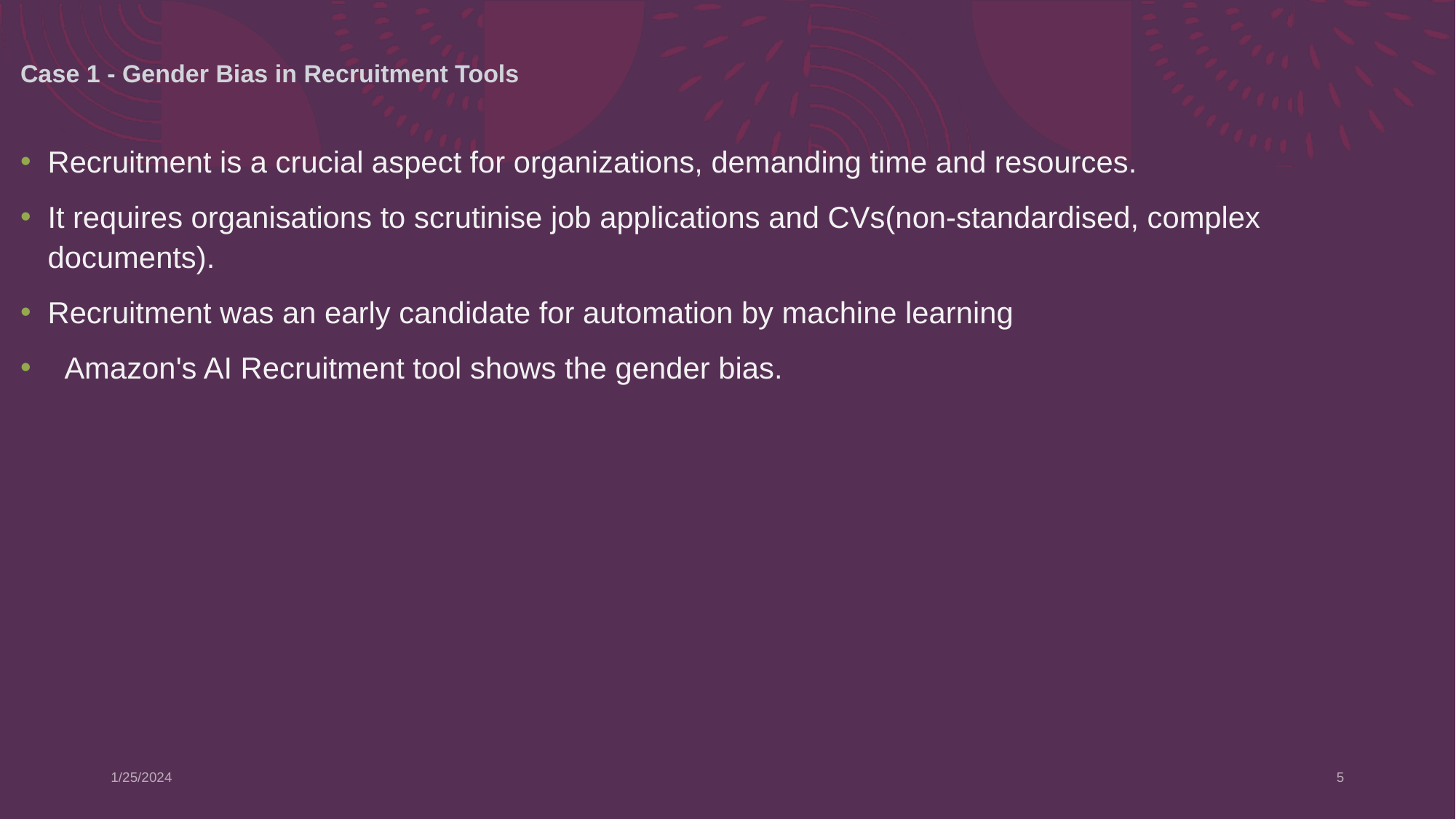

# Case 1 - Gender Bias in Recruitment Tools
Recruitment is a crucial aspect for organizations, demanding time and resources.
It requires organisations to scrutinise job applications and CVs(non-standardised, complex documents).
Recruitment was an early candidate for automation by machine learning
  Amazon's AI Recruitment tool shows the gender bias.
1/25/2024
5